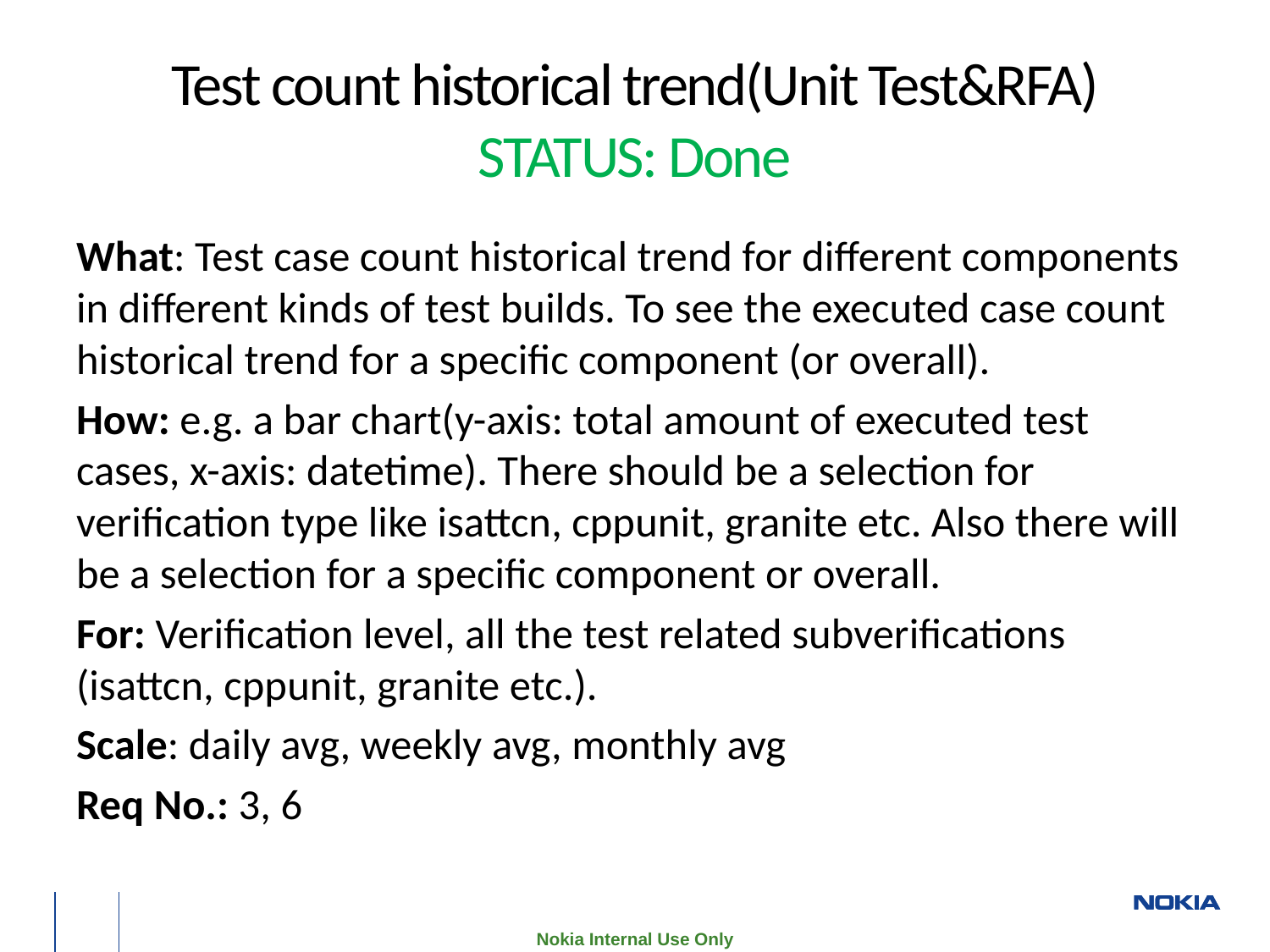

# Test count historical trend(Unit Test&RFA) STATUS: Done
What: Test case count historical trend for different components in different kinds of test builds. To see the executed case count historical trend for a specific component (or overall).
How: e.g. a bar chart(y-axis: total amount of executed test cases, x-axis: datetime). There should be a selection for verification type like isattcn, cppunit, granite etc. Also there will be a selection for a specific component or overall.
For: Verification level, all the test related subverifications (isattcn, cppunit, granite etc.).
Scale: daily avg, weekly avg, monthly avg
Req No.: 3, 6